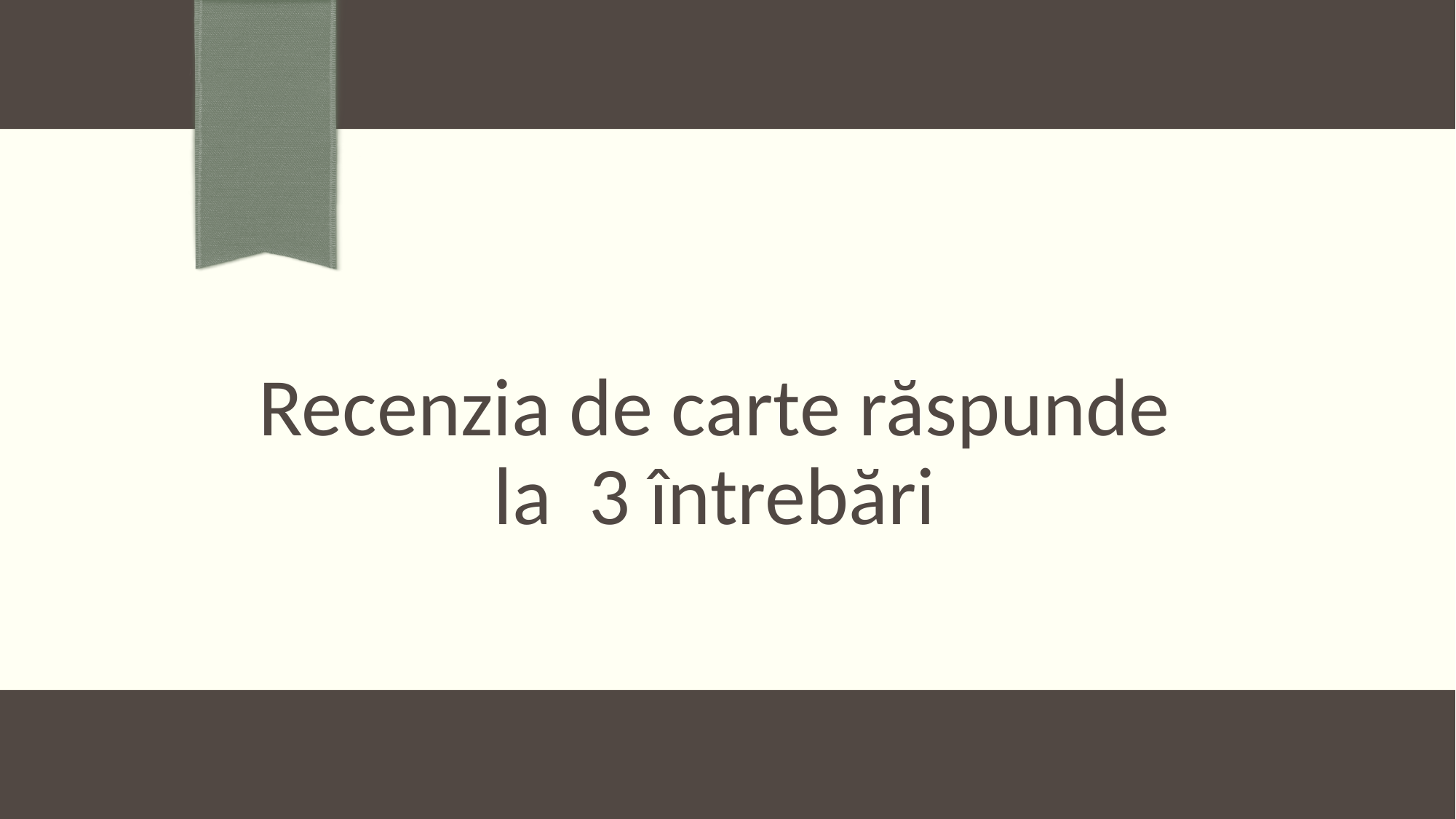

# Recenzia de carte răspunde la  3 întrebări